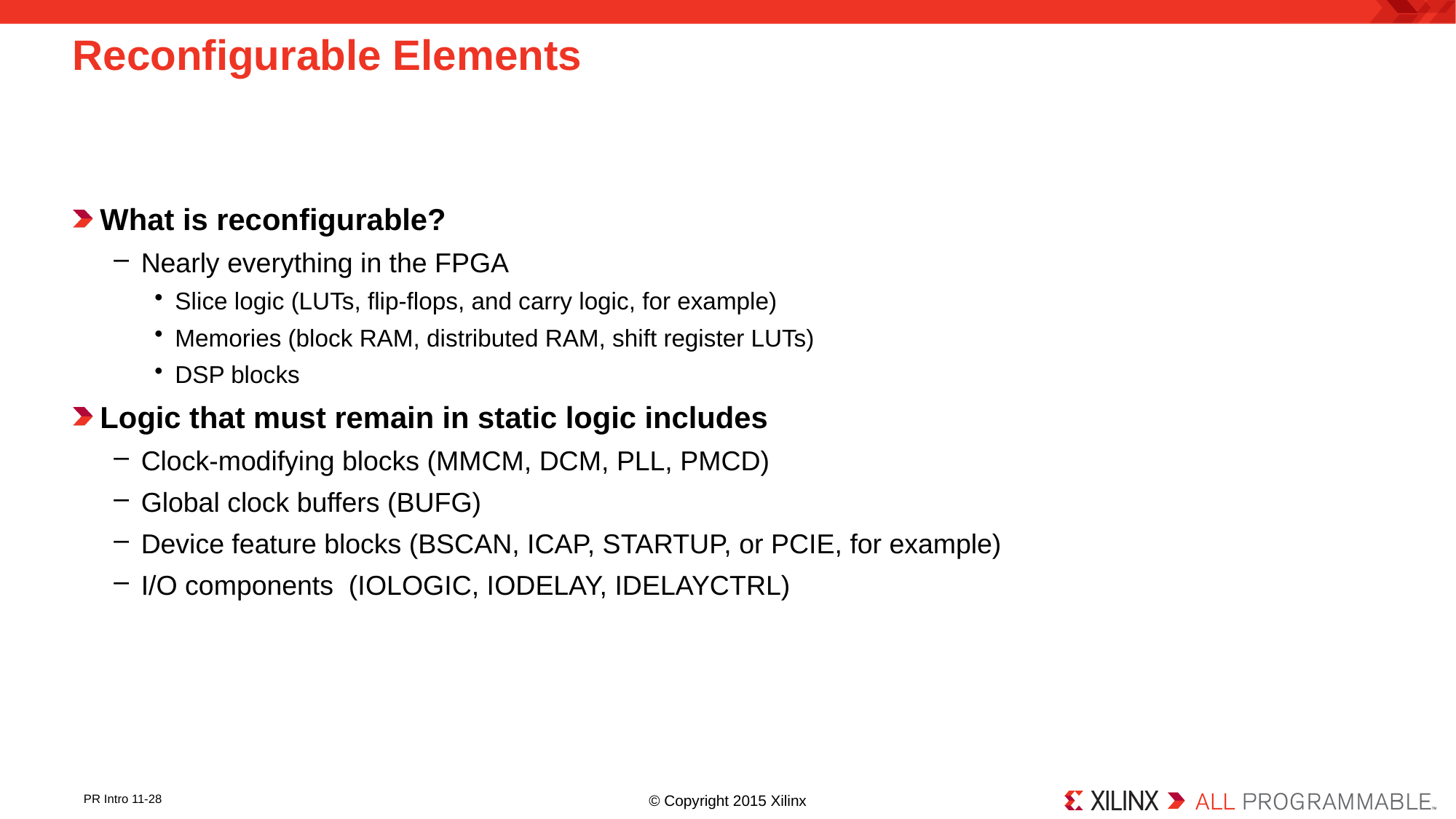

# Reconfigurable Elements
What is reconfigurable?
Nearly everything in the FPGA
Slice logic (LUTs, flip-flops, and carry logic, for example)
Memories (block RAM, distributed RAM, shift register LUTs)
DSP blocks
Logic that must remain in static logic includes
Clock-modifying blocks (MMCM, DCM, PLL, PMCD)
Global clock buffers (BUFG)
Device feature blocks (BSCAN, ICAP, STARTUP, or PCIE, for example)
I/O components  (IOLOGIC, IODELAY, IDELAYCTRL)

© Copyright 2015 Xilinx
PR Intro 11-28